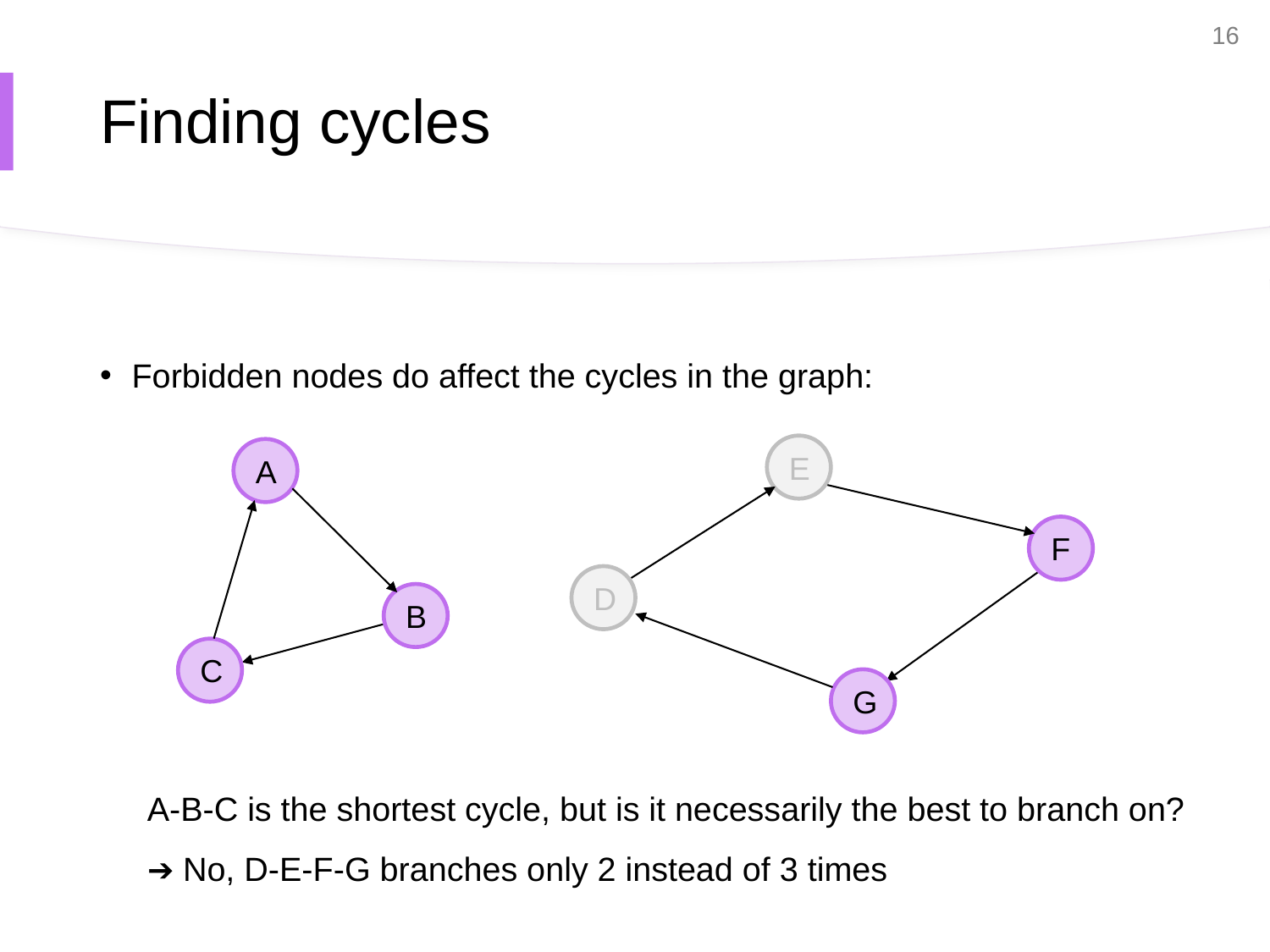

16
# Finding cycles

Forbidden nodes do affect the cycles in the graph:
E
A
F
D
B
C
G
A-B-C is the shortest cycle, but is it necessarily the best to branch on?
➔ No, D-E-F-G branches only 2 instead of 3 times